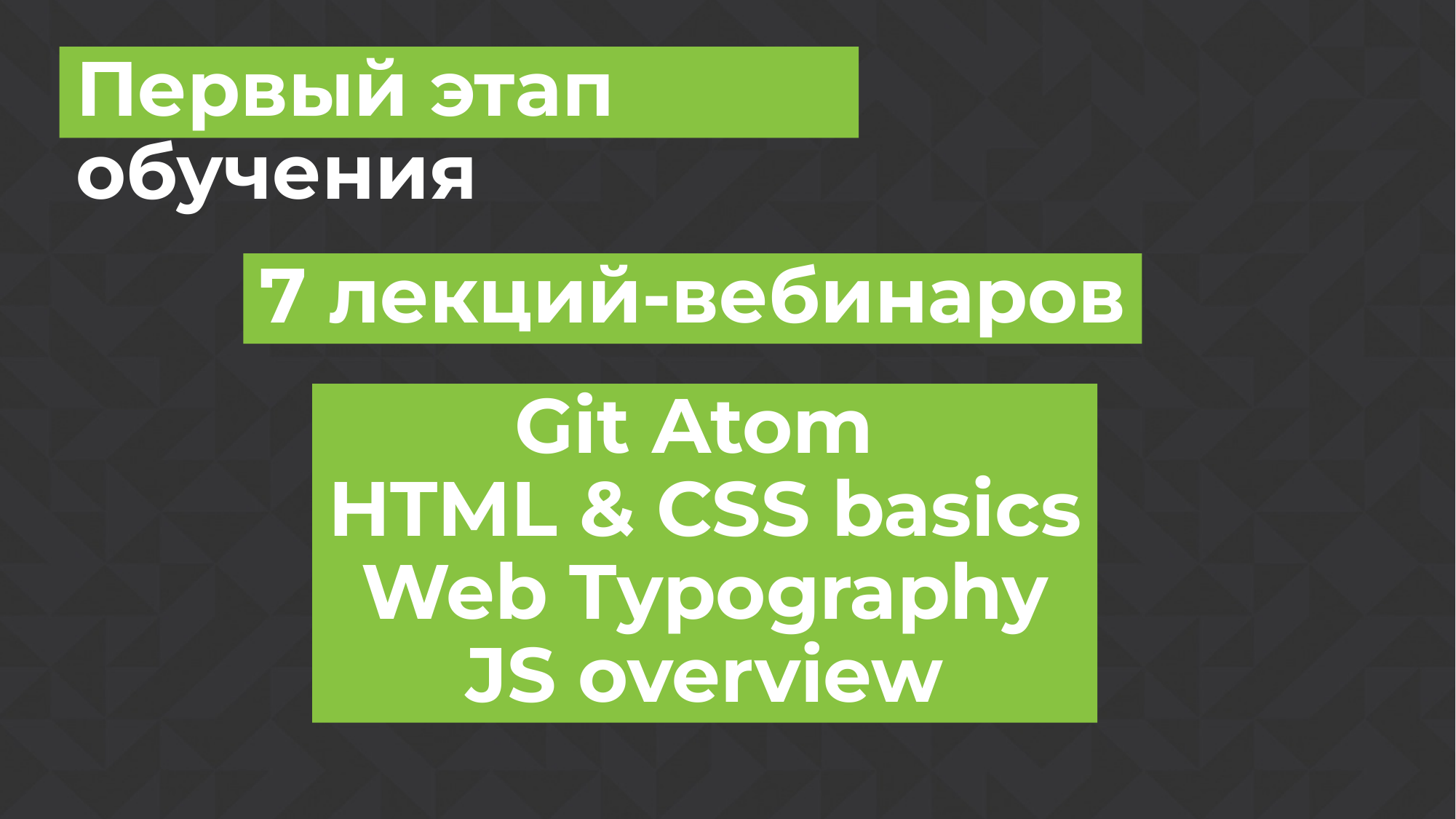

# Первый этап обучения
7 лекций-вебинаров
Git Atom
HTML & CSS basics
Web Typography
JS overview